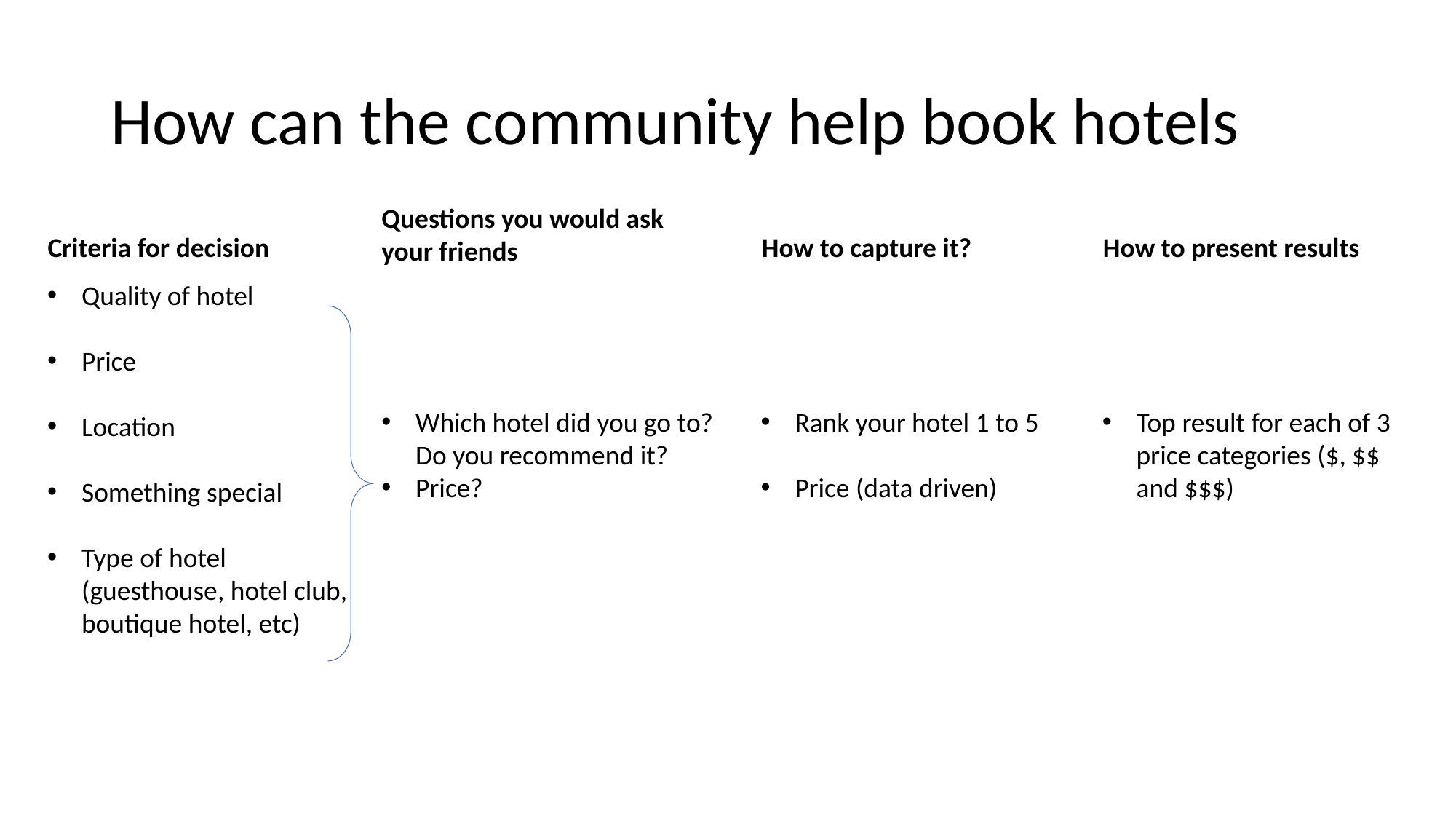

# How can the community help book hotels
Questions you would ask your friends
Criteria for decision
How to capture it?
How to present results
Quality of hotel

Price

Location

Something special

Type of hotel (guesthouse, hotel club, boutique hotel, etc)

Which hotel did you go to? Do you recommend it?
Price?
Rank your hotel 1 to 5

Price (data driven)
Top result for each of 3 price categories ($, $$ and $$$)